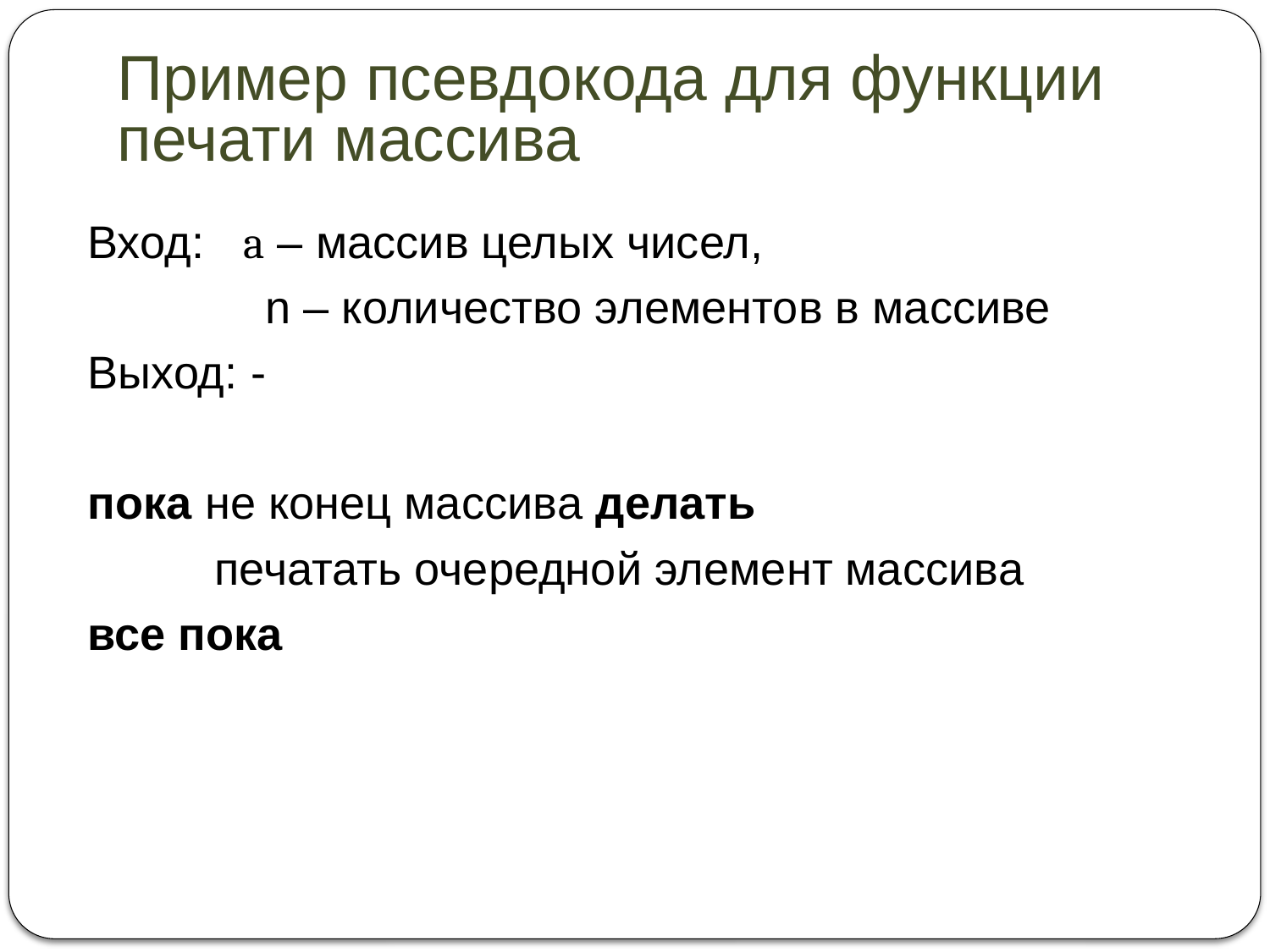

# Пример псевдокода для функции печати массива
Вход:   a – массив целых чисел,
              n – количество элементов в массиве
Выход: -

пока не конец массива делать
	печатать очередной элемент массива
все пока